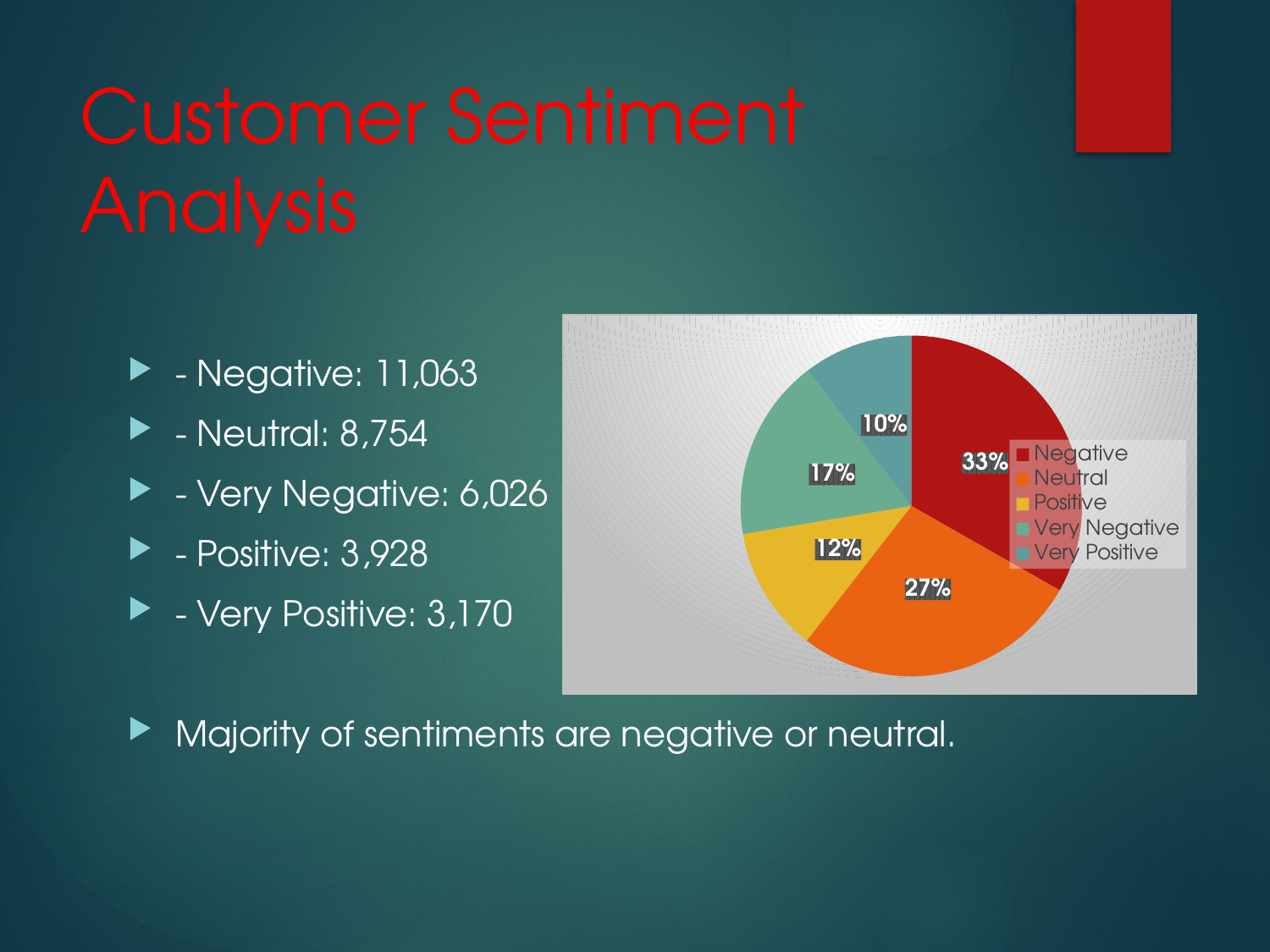

# Customer Sentiment Analysis

- Negative: 11,063
- Neutral: 8,754
- Very Negative: 6,026
- Positive: 3,928
- Very Positive: 3,170

Majority of sentiments are negative or neutral.

### Chart

| Category | Total |
|---|---|
| Negative | 1094.0 |
| Neutral | 897.0 |
| Positive | 390.0 |
| Very Negative | 569.0 |
| Very Positive | 341.0 |